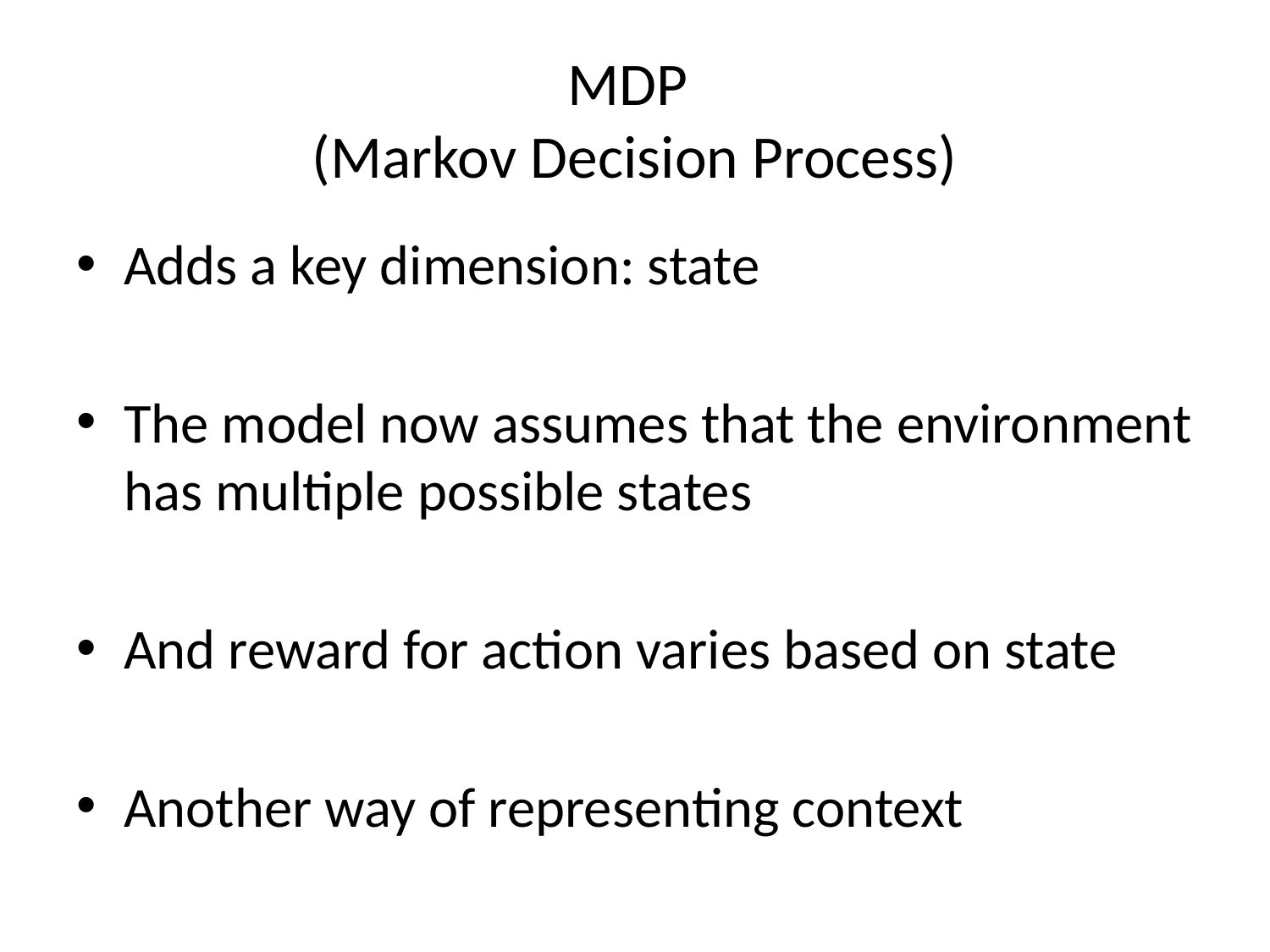

# MDP (Markov Decision Process)
Adds a key dimension: state

The model now assumes that the environment has multiple possible states

And reward for action varies based on state

Another way of representing context